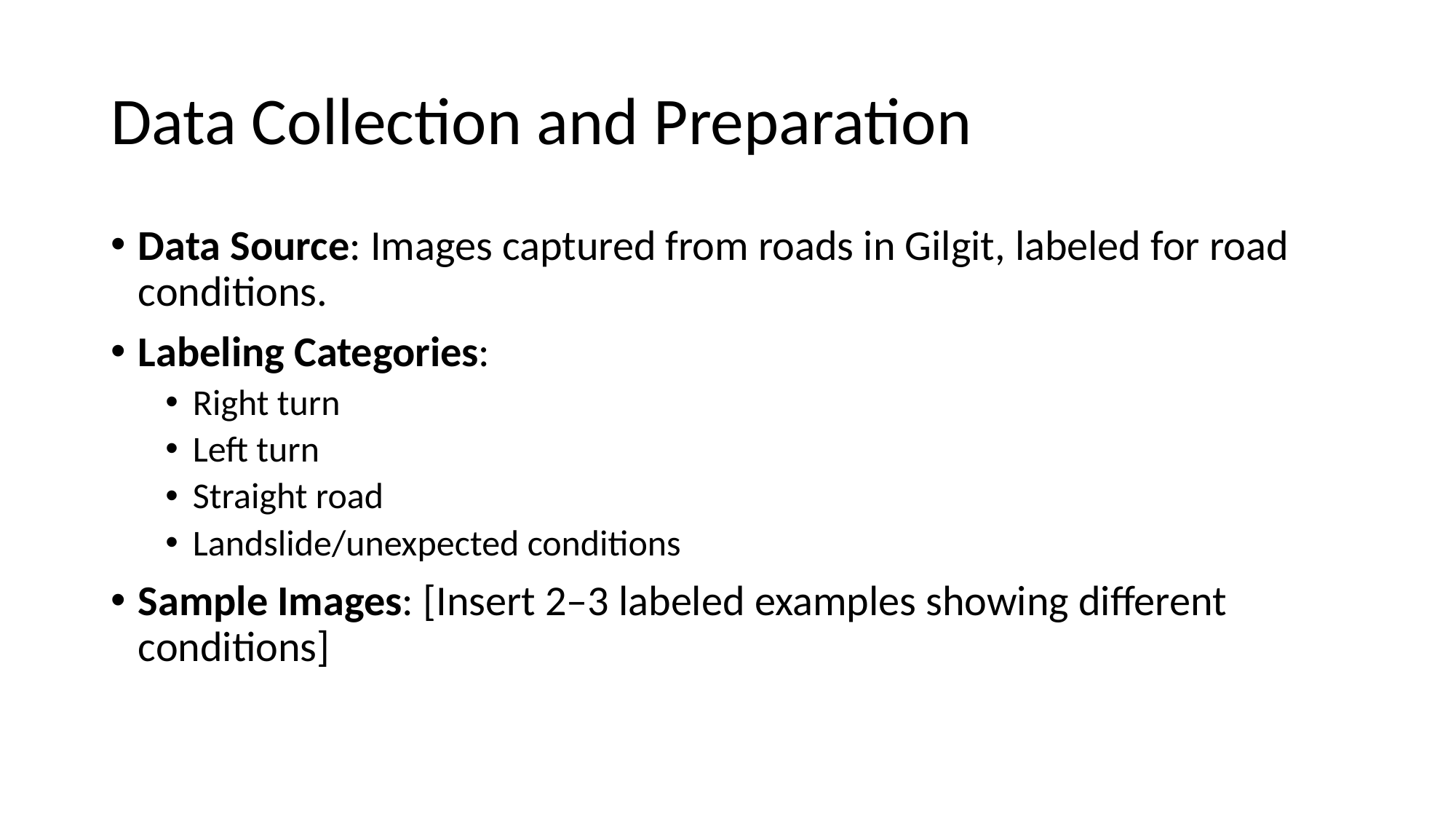

# Data Collection and Preparation
Data Source: Images captured from roads in Gilgit, labeled for road conditions.
Labeling Categories:
Right turn
Left turn
Straight road
Landslide/unexpected conditions
Sample Images: [Insert 2–3 labeled examples showing different conditions]